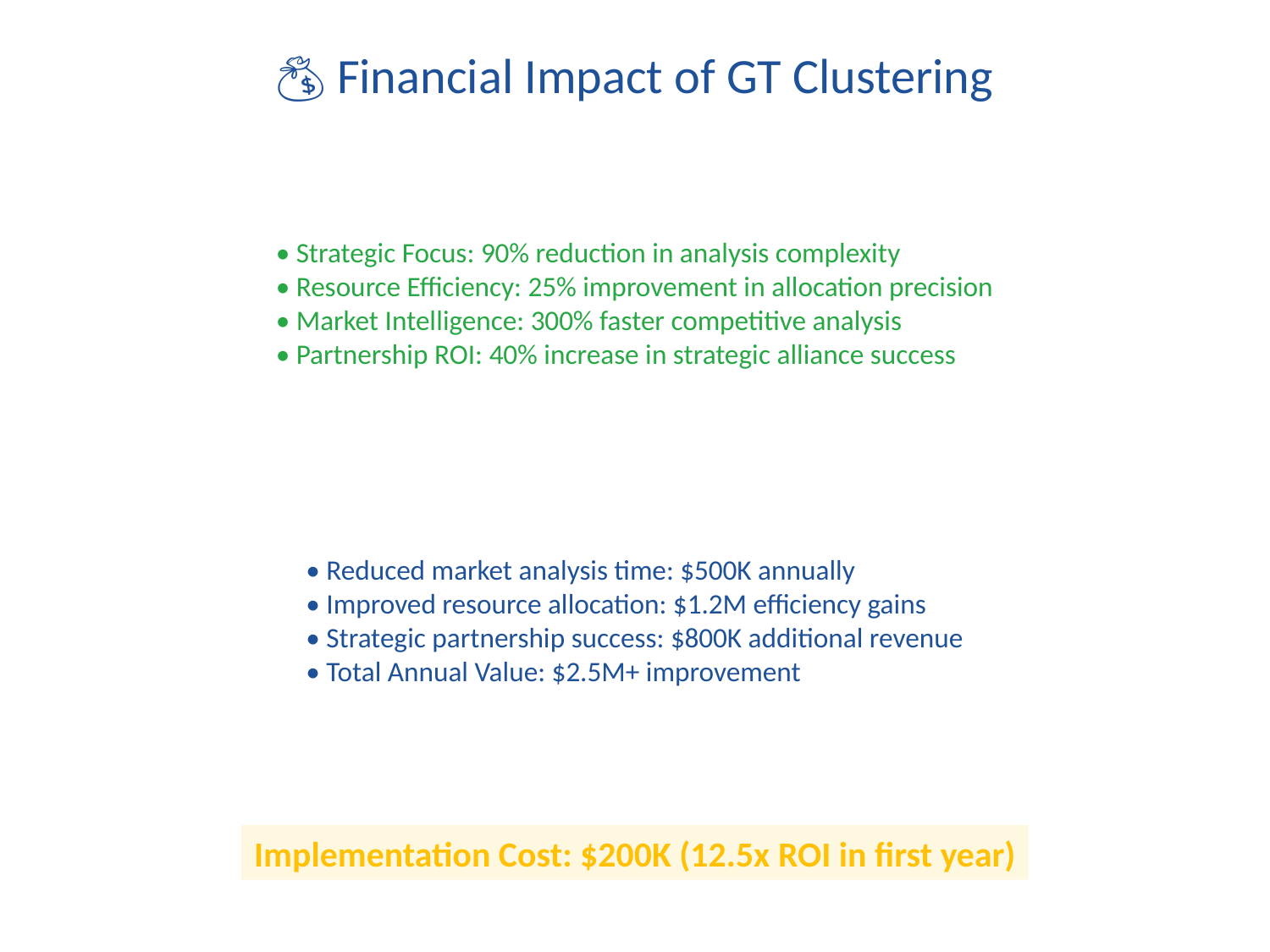

💰 Financial Impact of GT Clustering

• Strategic Focus: 90% reduction in analysis complexity
• Resource Efficiency: 25% improvement in allocation precision
• Market Intelligence: 300% faster competitive analysis
• Partnership ROI: 40% increase in strategic alliance success

• Reduced market analysis time: $500K annually
• Improved resource allocation: $1.2M efficiency gains
• Strategic partnership success: $800K additional revenue
• Total Annual Value: $2.5M+ improvement
Implementation Cost: $200K (12.5x ROI in first year)